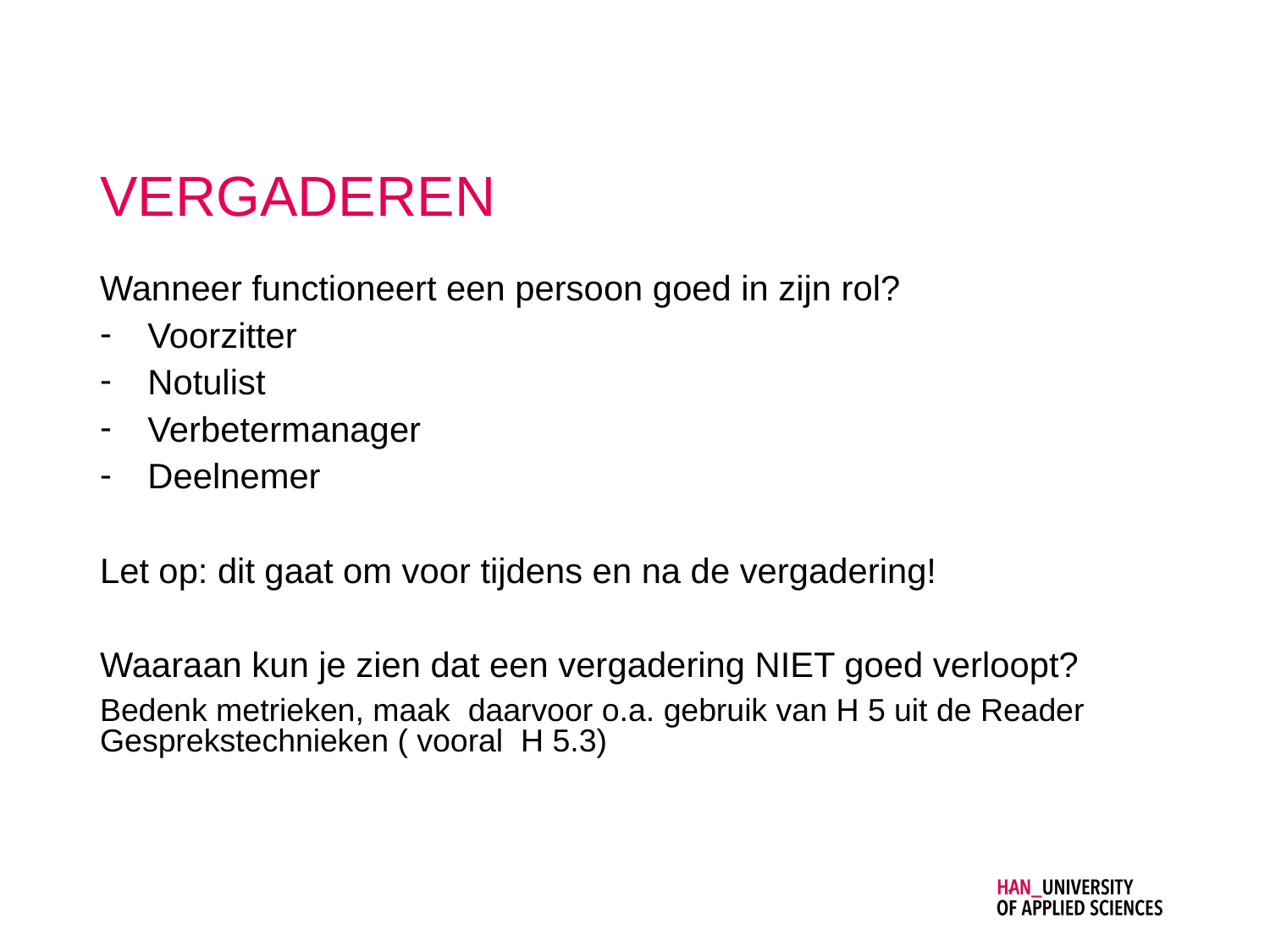

# VERGADEREN
Wanneer functioneert een persoon goed in zijn rol?
Voorzitter
Notulist
Verbetermanager
Deelnemer

Let op: dit gaat om voor tijdens en na de vergadering!

Waaraan kun je zien dat een vergadering NIET goed verloopt?
Bedenk metrieken, maak  daarvoor o.a. gebruik van H 5 uit de Reader Gesprekstechnieken ( vooral  H 5.3)